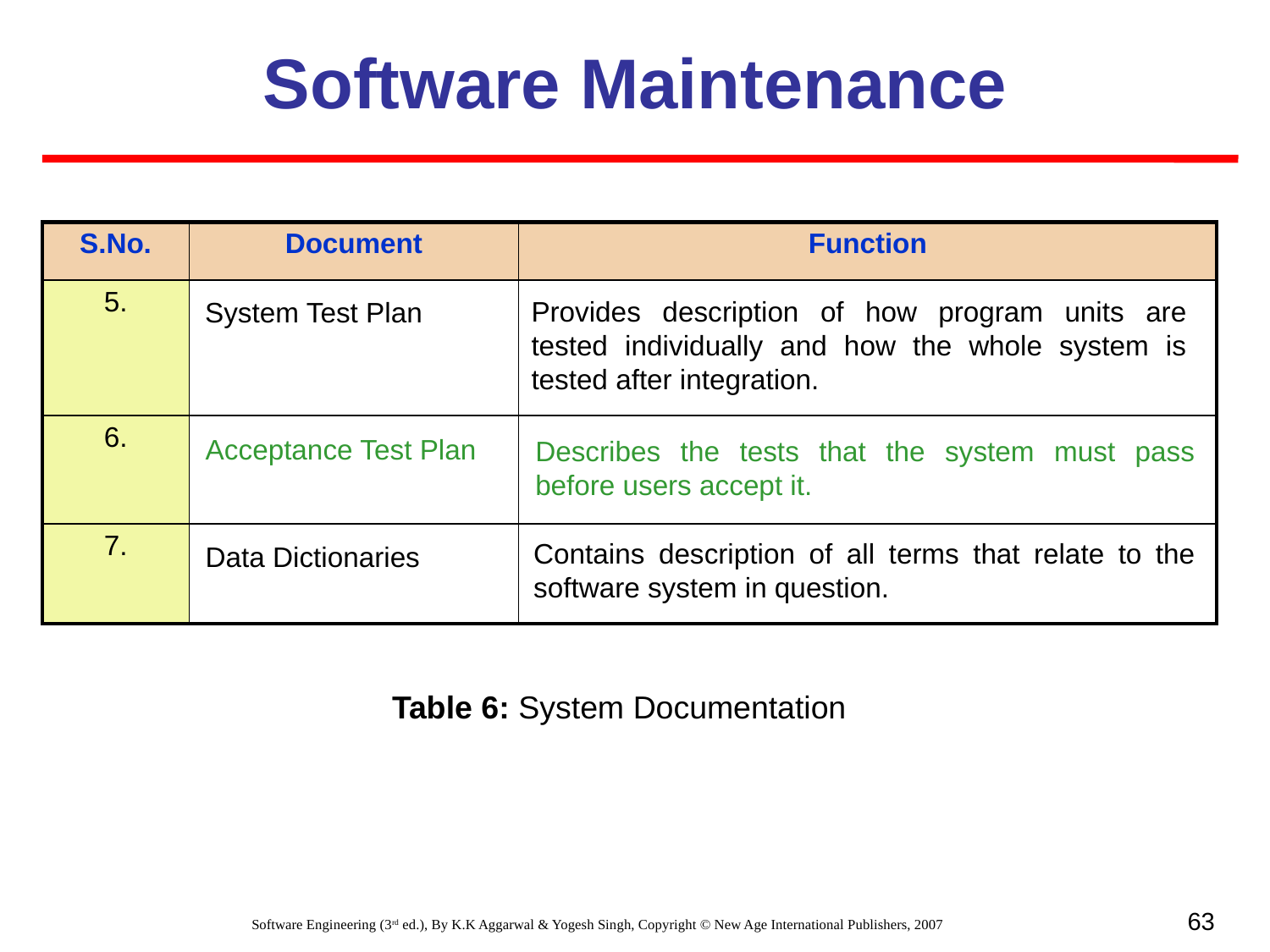

Software Maintenance

| S.No. | Document | Function |
| --- | --- | --- |
| 5. |  |  |
| 6. |  |  |
| 7. |  |  |
Provides description of how program units are tested individually and how the whole system is tested after integration.
System Test Plan

Acceptance Test Plan
Describes the tests that the system must pass before users accept it.
Contains description of all terms that relate to the software system in question.
Data Dictionaries
Table 6: System Documentation
63